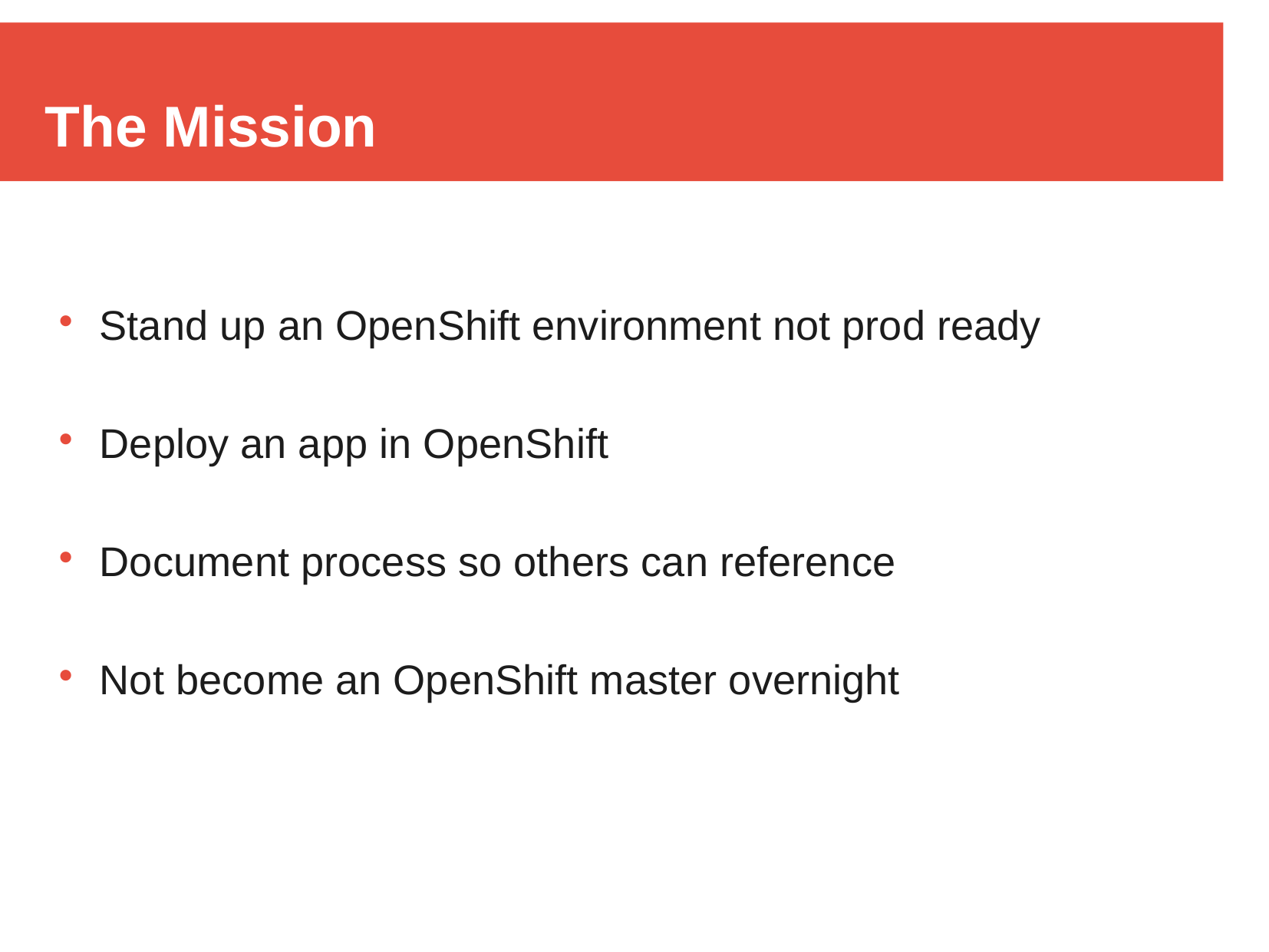

The Mission
Stand up an OpenShift environment not prod ready
Deploy an app in OpenShift
Document process so others can reference
Not become an OpenShift master overnight